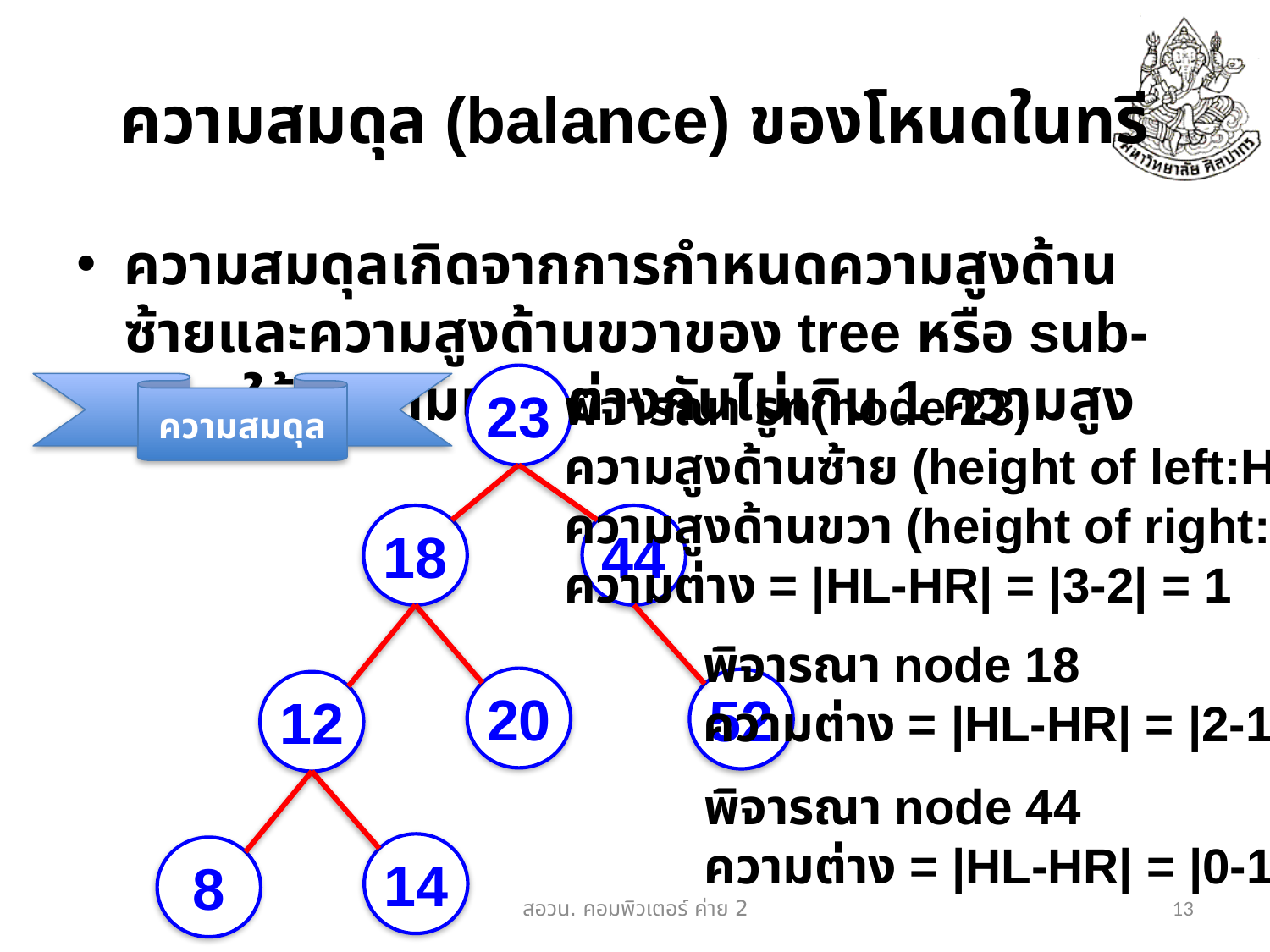

# ความสมดุล (balance) ของโหนดในทรี
ความสมดุลเกิดจากการกำหนดความสูงด้านซ้ายและความสูงด้านขวาของ tree หรือ sub-tree ให้มีความแตกต่างกันไม่เกิน 1 ความสูง
23
18
44
20
52
12
14
8
พิจารณา รูท(node 23)
ความสูงด้านซ้าย (height of left:HL) 3
ความสูงด้านขวา (height of right:HR) 2
ความต่าง = |HL-HR| = |3-2| = 1
ความสมดุล
พิจารณา node 18
ความต่าง = |HL-HR| = |2-1| = 1
พิจารณา node 44
ความต่าง = |HL-HR| = |0-1| = 1
สอวน. คอมพิวเตอร์​ ค่าย 2
13